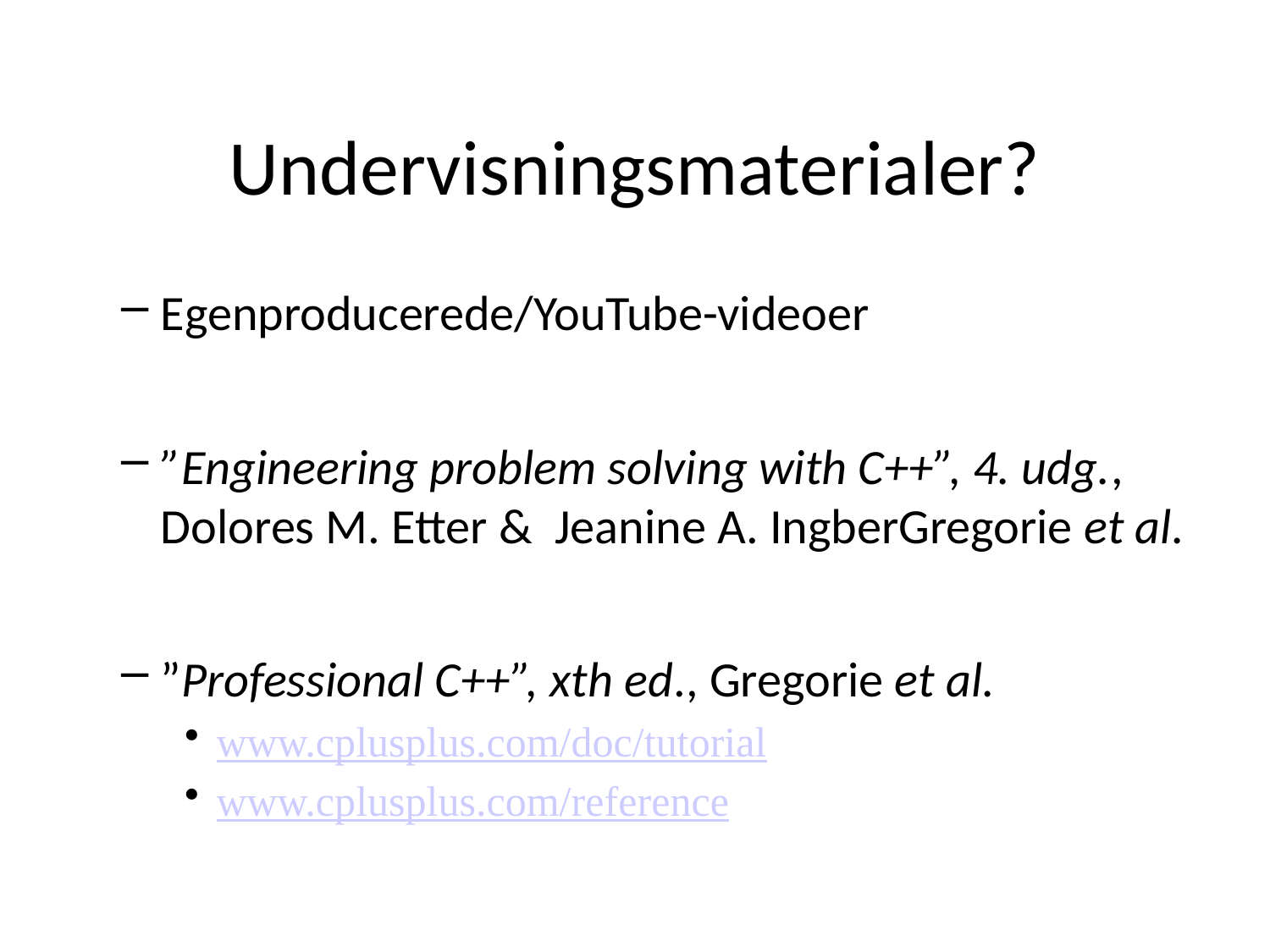

# Undervisningsmaterialer?
Egenproducerede/YouTube-videoer

”Engineering problem solving with C++”, 4. udg., Dolores M. Etter &  Jeanine A. IngberGregorie et al.

”Professional C++”, xth ed., Gregorie et al.
www.cplusplus.com/doc/tutorial
www.cplusplus.com/reference